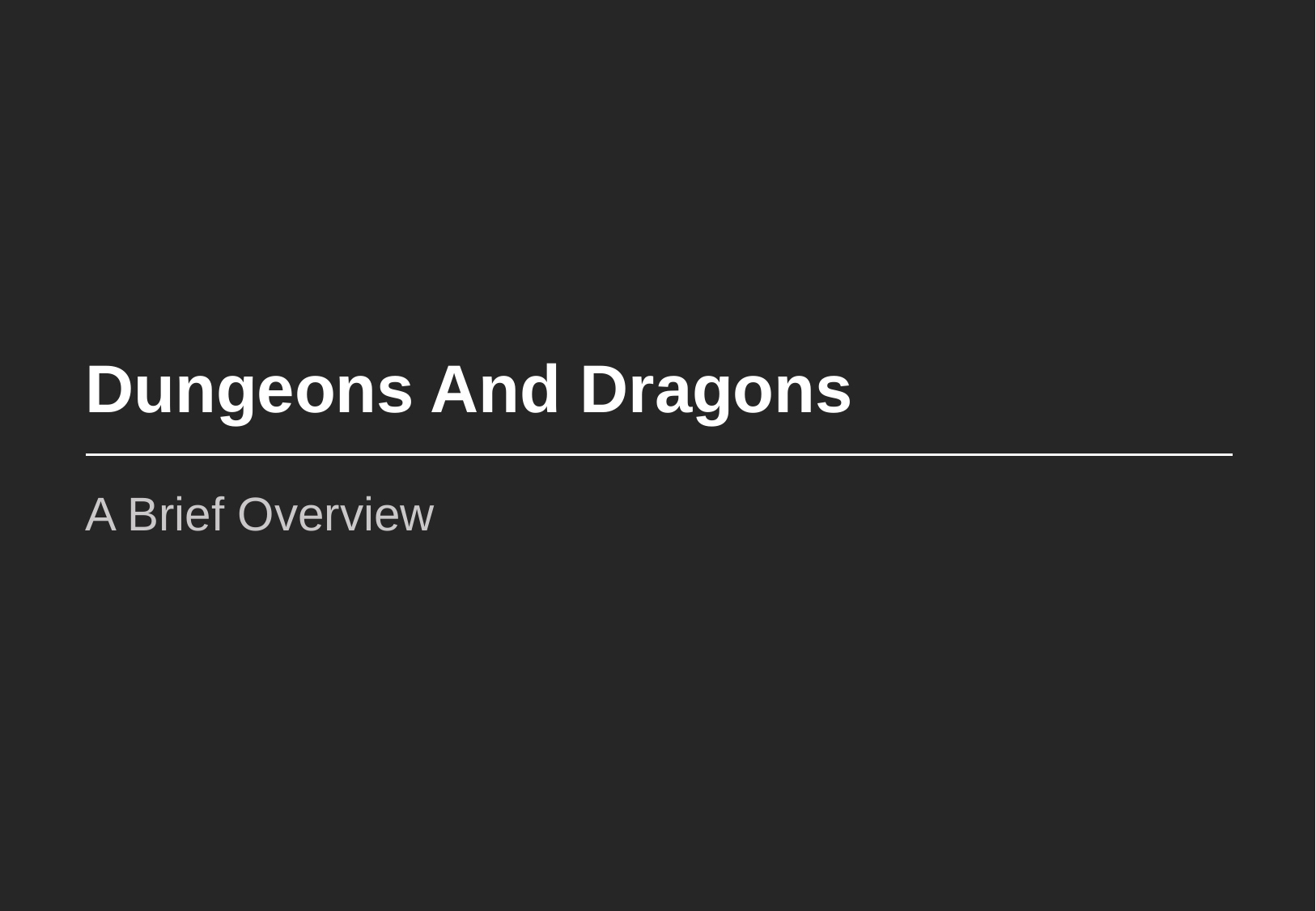

# Dungeons And Dragons
A Brief Overview